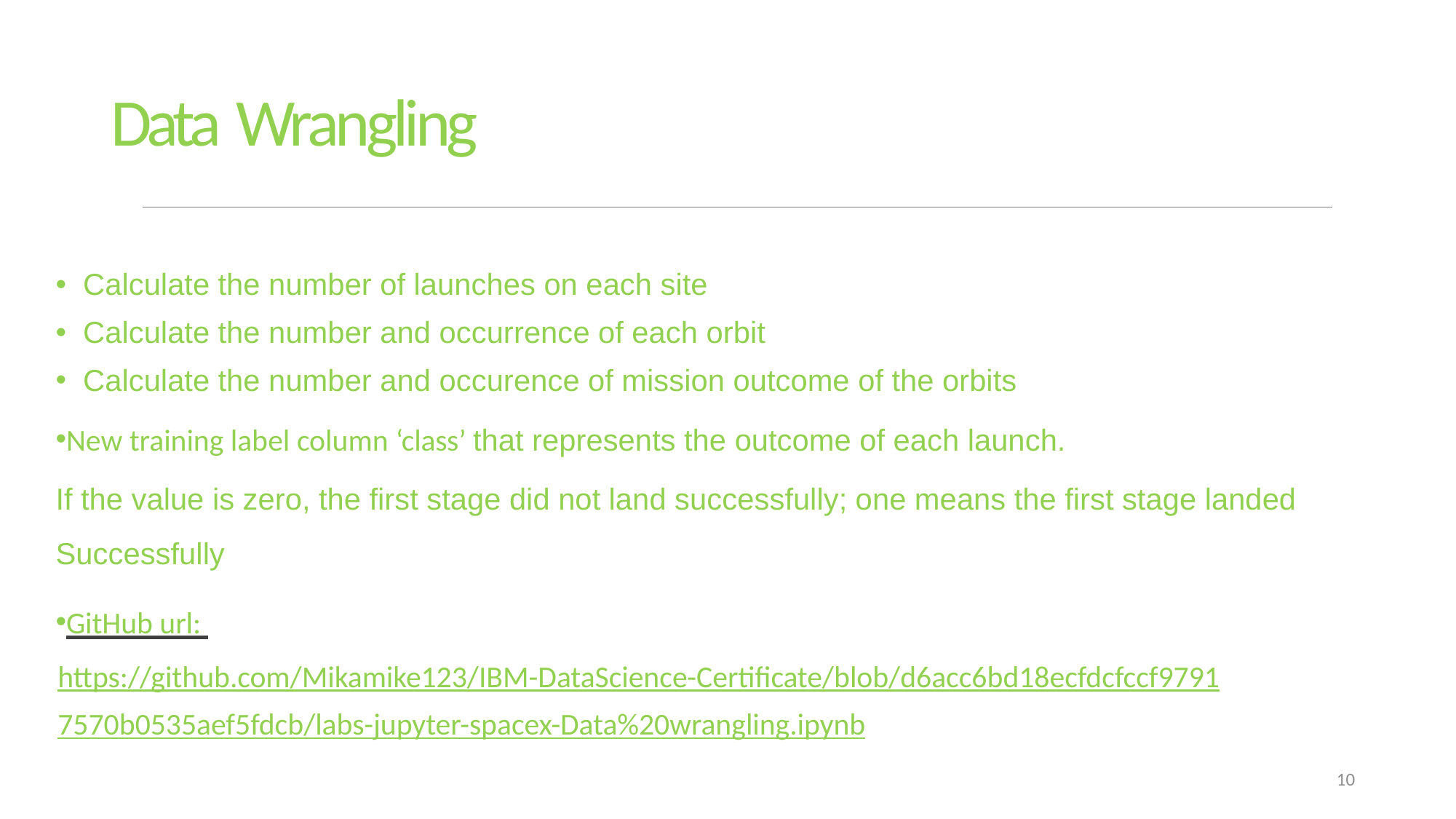

# Data Wrangling

Calculate the number of launches on each site
Calculate the number and occurrence of each orbit
Calculate the number and occurence of mission outcome of the orbits
New training label column ‘class’ that represents the outcome of each launch.
If the value is zero, the first stage did not land successfully; one means the first stage landed Successfully
GitHub url:  https://github.com/Mikamike123/IBM-DataScience-Certificate/blob/d6acc6bd18ecfdcfccf97917570b0535aef5fdcb/labs-jupyter-spacex-Data%20wrangling.ipynb
10